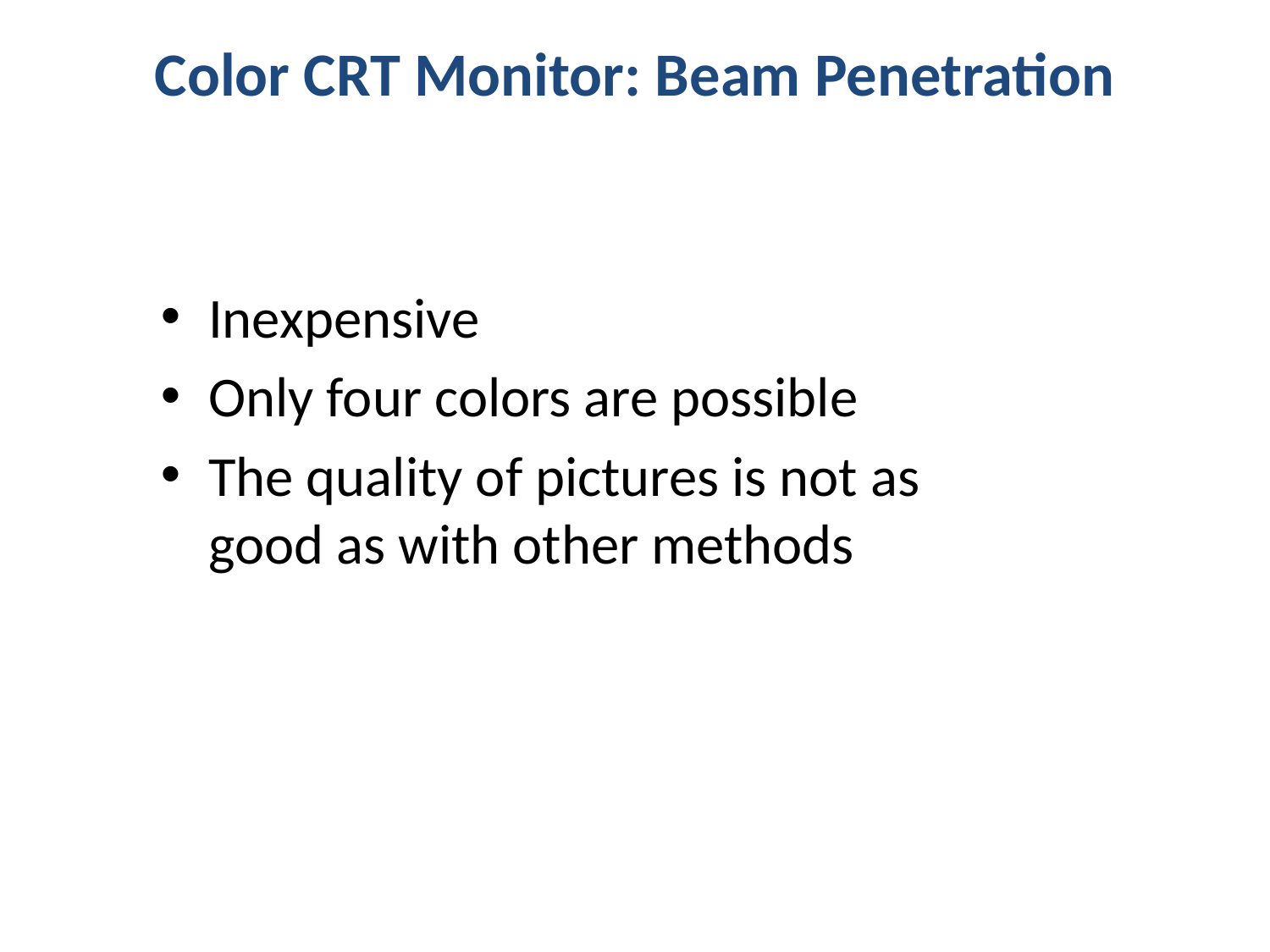

# Color CRT Monitor: Beam Penetration
Inexpensive
Only four colors are possible
The quality of pictures is not as good as with other methods